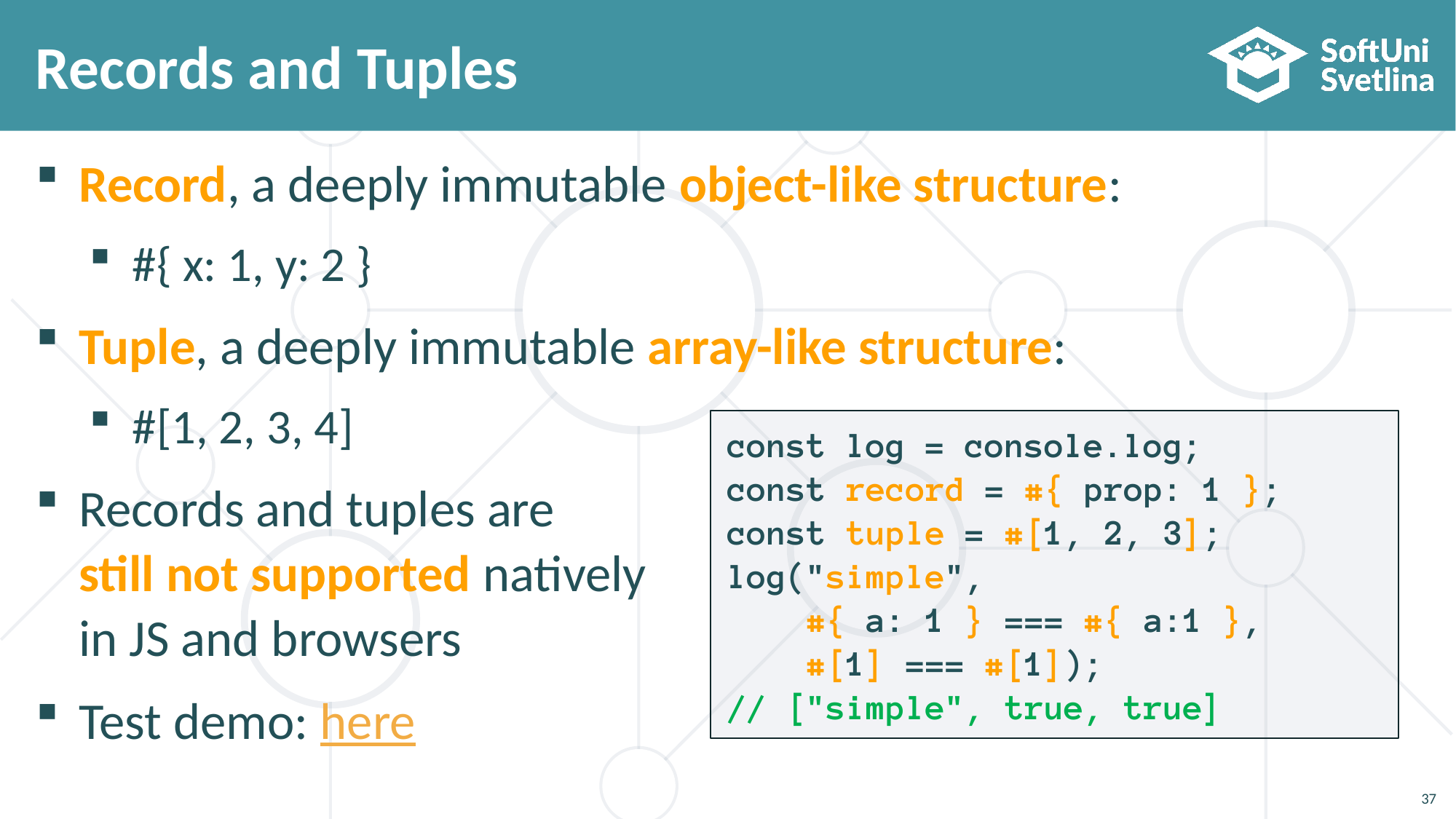

# Records and Tuples
Record, a deeply immutable object-like structure:
#{ x: 1, y: 2 }
Tuple, a deeply immutable array-like structure:
#[1, 2, 3, 4]
Records and tuples are
still not supported natively
in JS and browsers
Test demo: here
const log = console.log;
const record = #{ prop: 1 };
const tuple = #[1, 2, 3];
log("simple",
    #{ a: 1 } === #{ a:1 },
    #[1] === #[1]);
// ["simple", true, true]
37